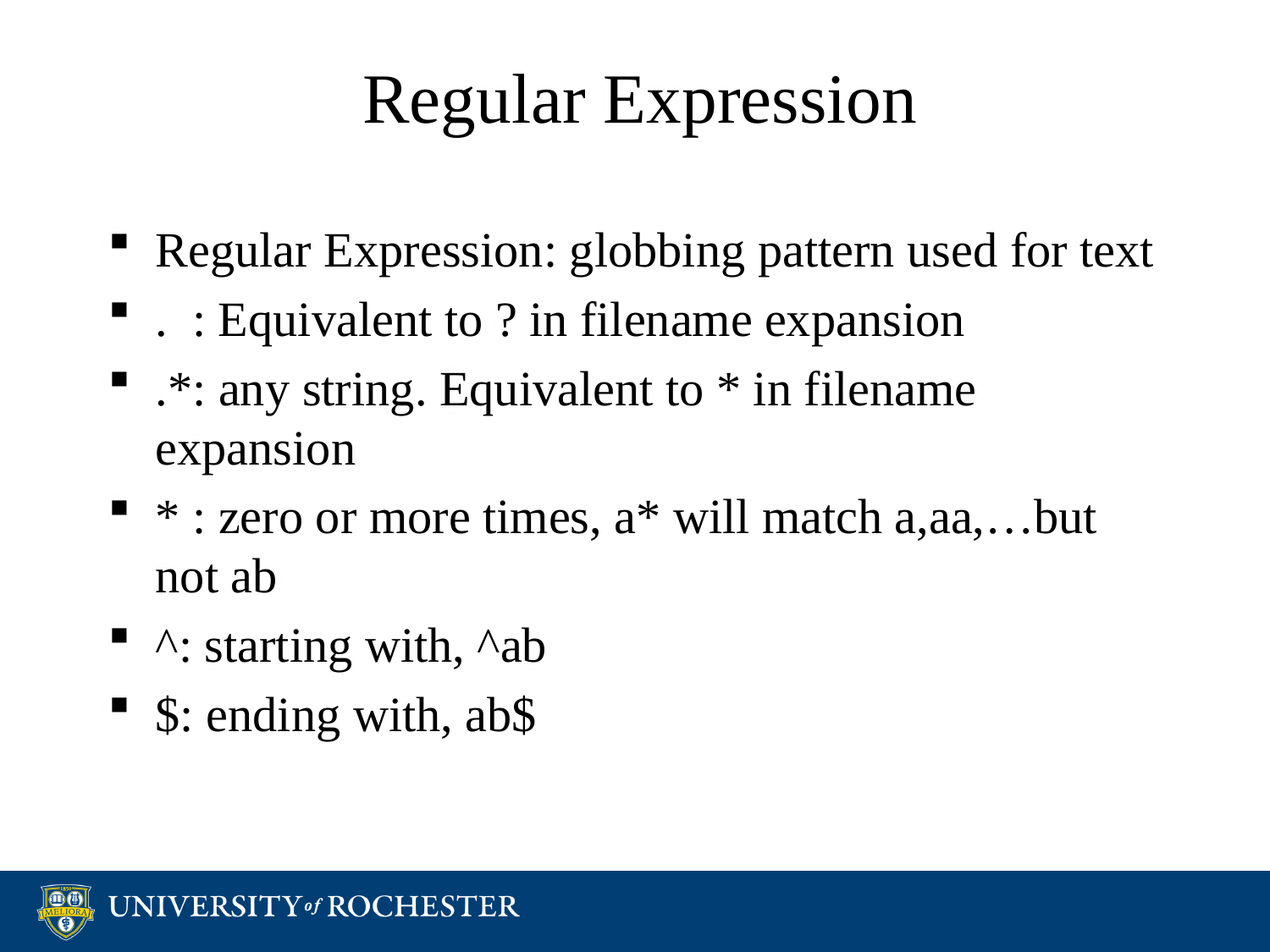

# Regular Expression
Regular Expression: globbing pattern used for text
.  : Equivalent to ? in filename expansion
.*: any string. Equivalent to * in filename expansion
* : zero or more times, a* will match a,aa,…but not ab
^: starting with, ^ab
$: ending with, ab$